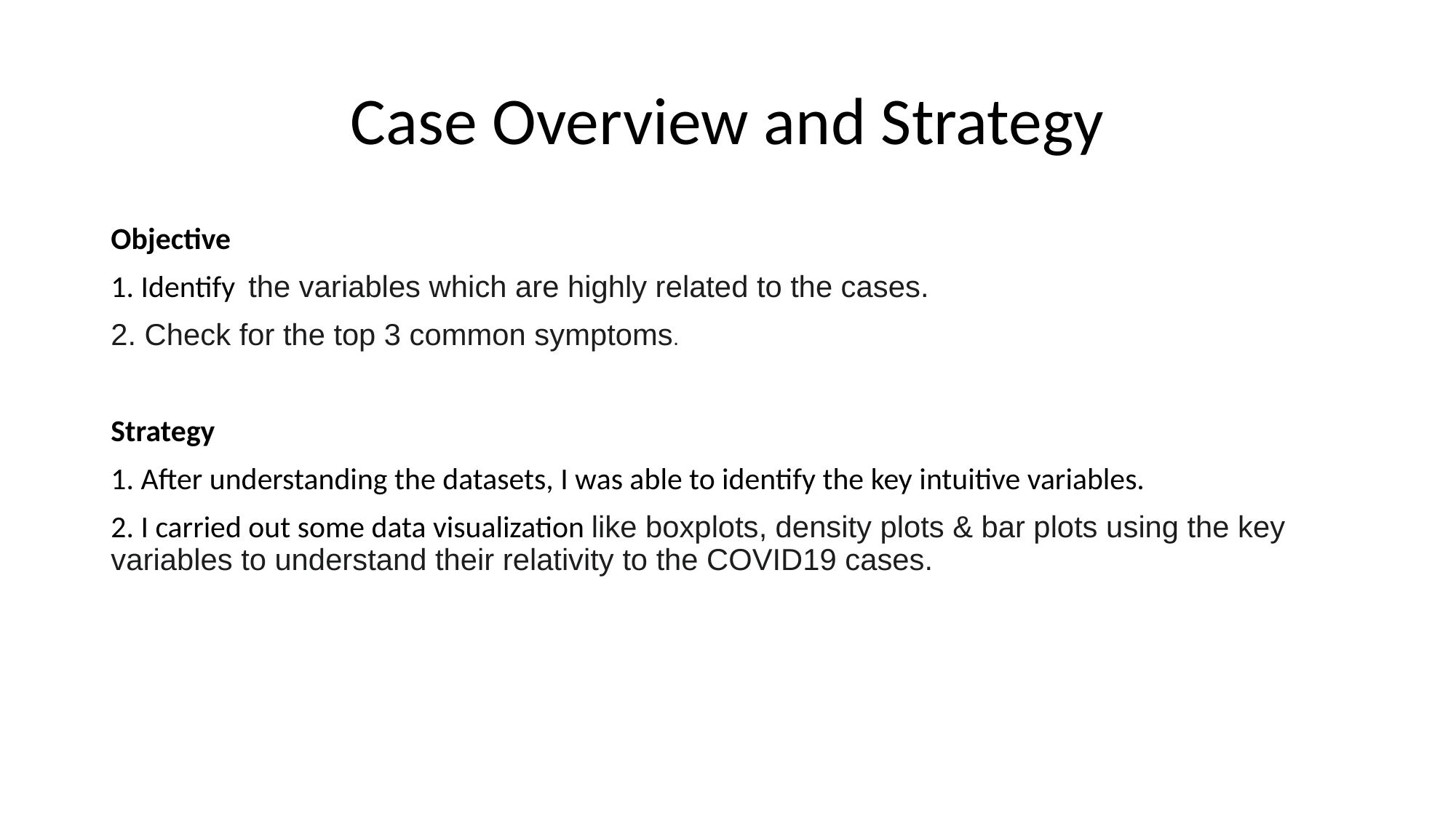

# Case Overview and Strategy
Objective
1. Identify  the variables which are highly related to the cases.
2. Check for the top 3 common symptoms.

Strategy
1. After understanding the datasets, I was able to identify the key intuitive variables.
2. I carried out some data visualization like boxplots, density plots & bar plots using the key variables to understand their relativity to the COVID19 cases.